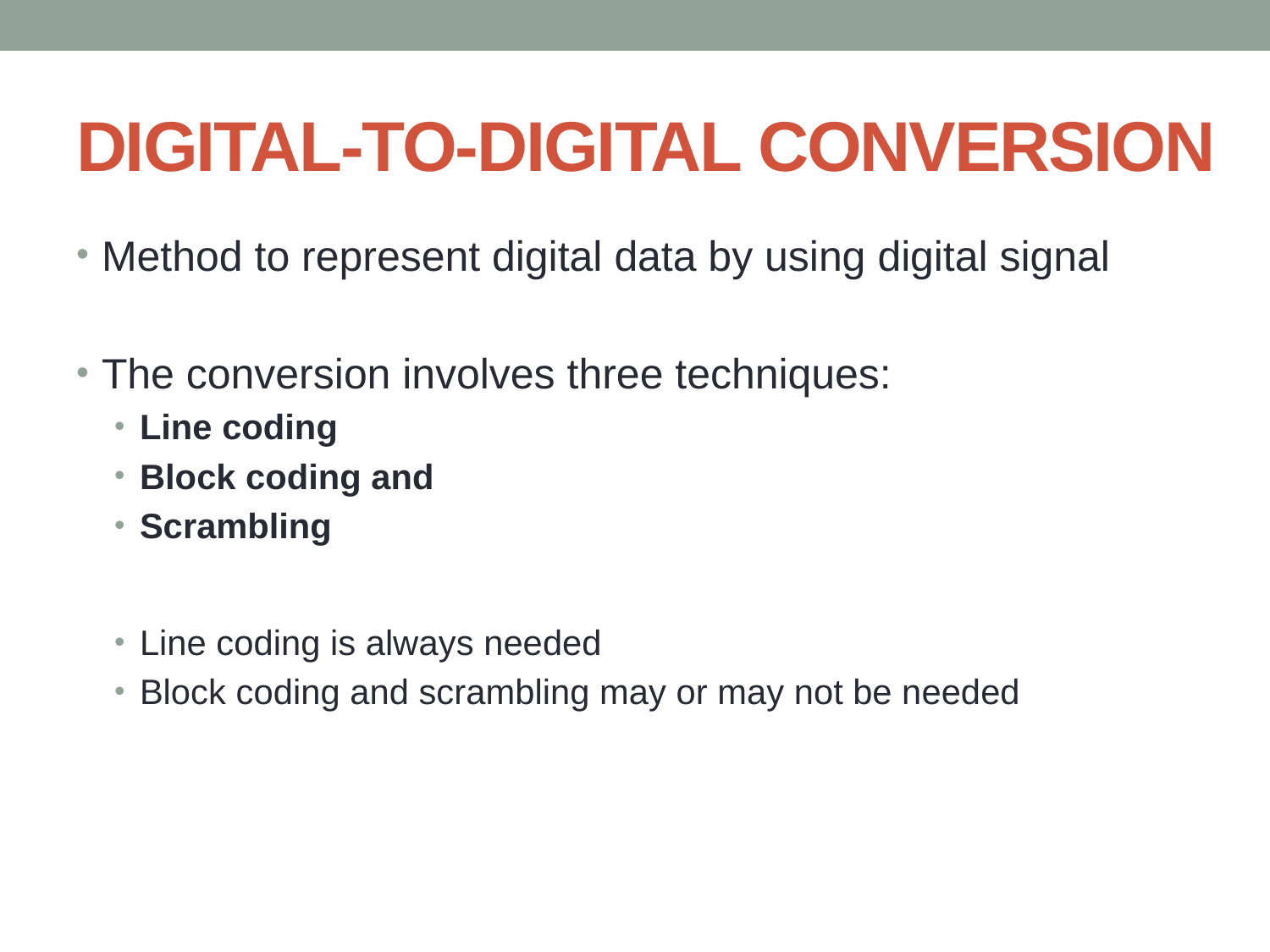

# DIGITAL-TO-DIGITAL CONVERSION
Method to represent digital data by using digital signal

The conversion involves three techniques:
Line coding
Block coding and
Scrambling

Line coding is always needed
Block coding and scrambling may or may not be needed